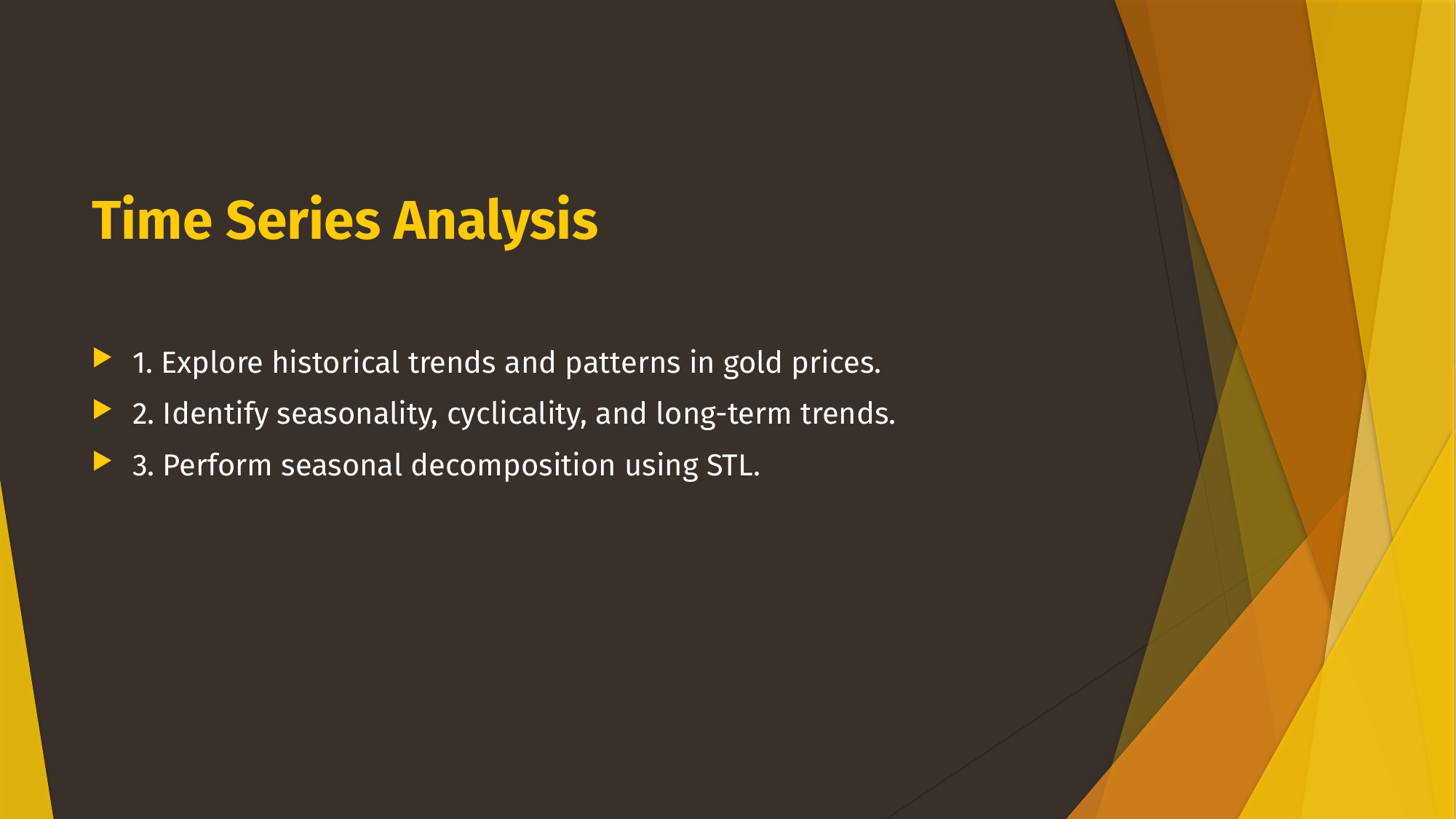

# Time Series Analysis
1. Explore historical trends and patterns in gold prices.
2. Identify seasonality, cyclicality, and long-term trends.
3. Perform seasonal decomposition using STL.